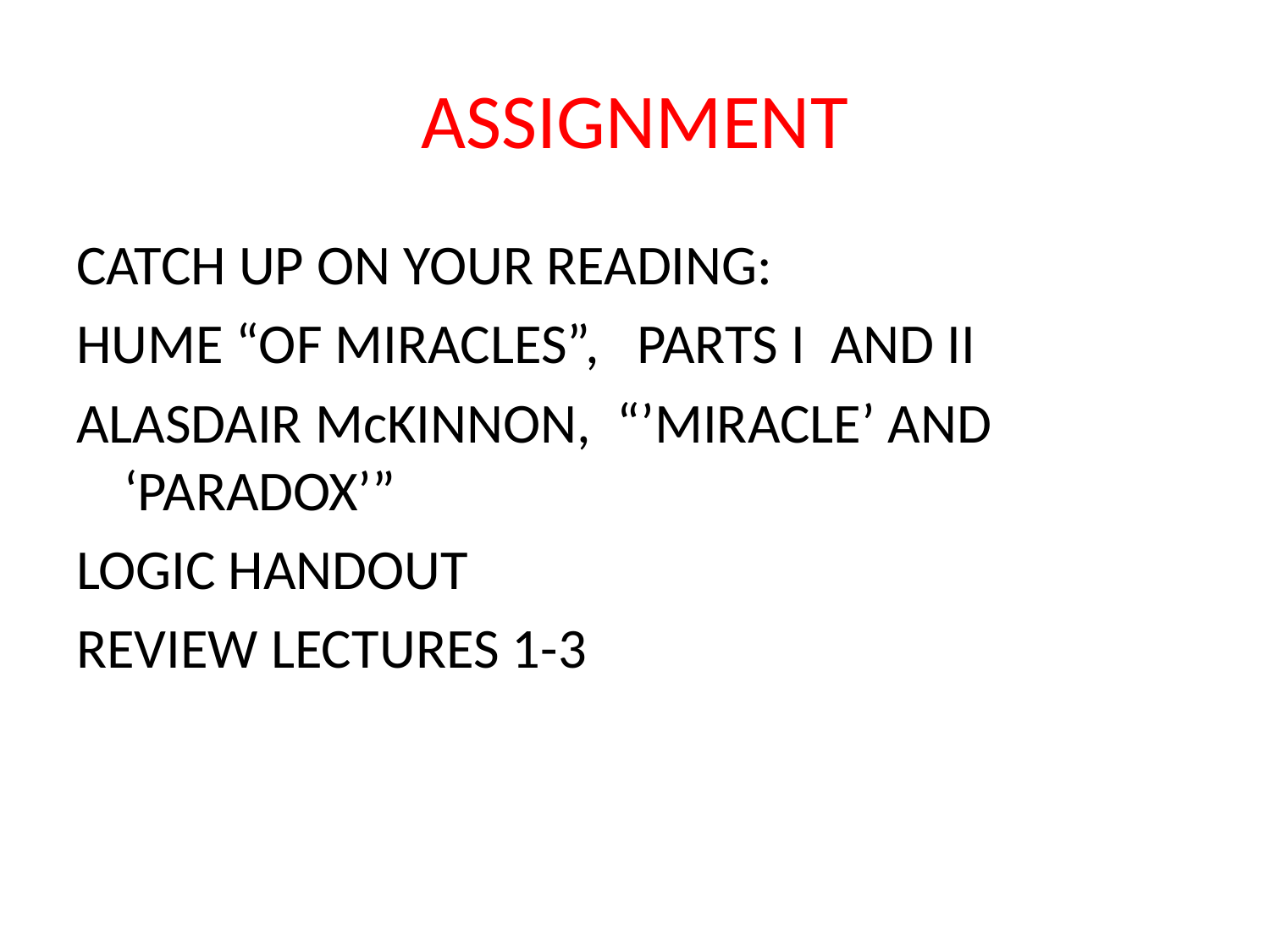

# ASSIGNMENT
CATCH UP ON YOUR READING:
HUME “OF MIRACLES”,   PARTS I  AND II
ALASDAIR McKINNON,  “’MIRACLE’ AND ‘PARADOX’”
LOGIC HANDOUT
REVIEW LECTURES 1-3